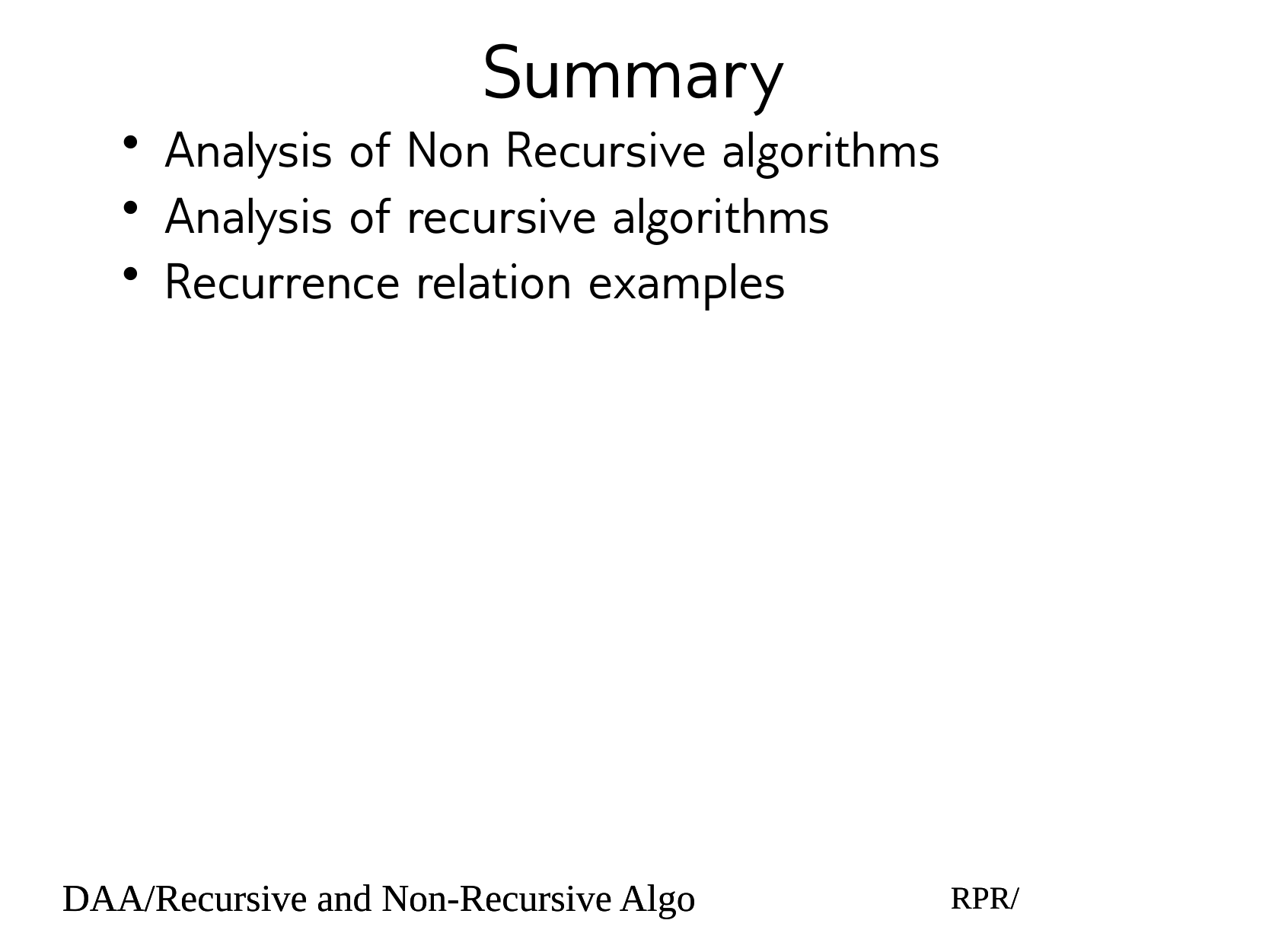

# Summary
Analysis of Non Recursive algorithms
Analysis of recursive algorithms
Recurrence relation examples
DAA/Recursive and Non-Recursive Algo
RPR/
17